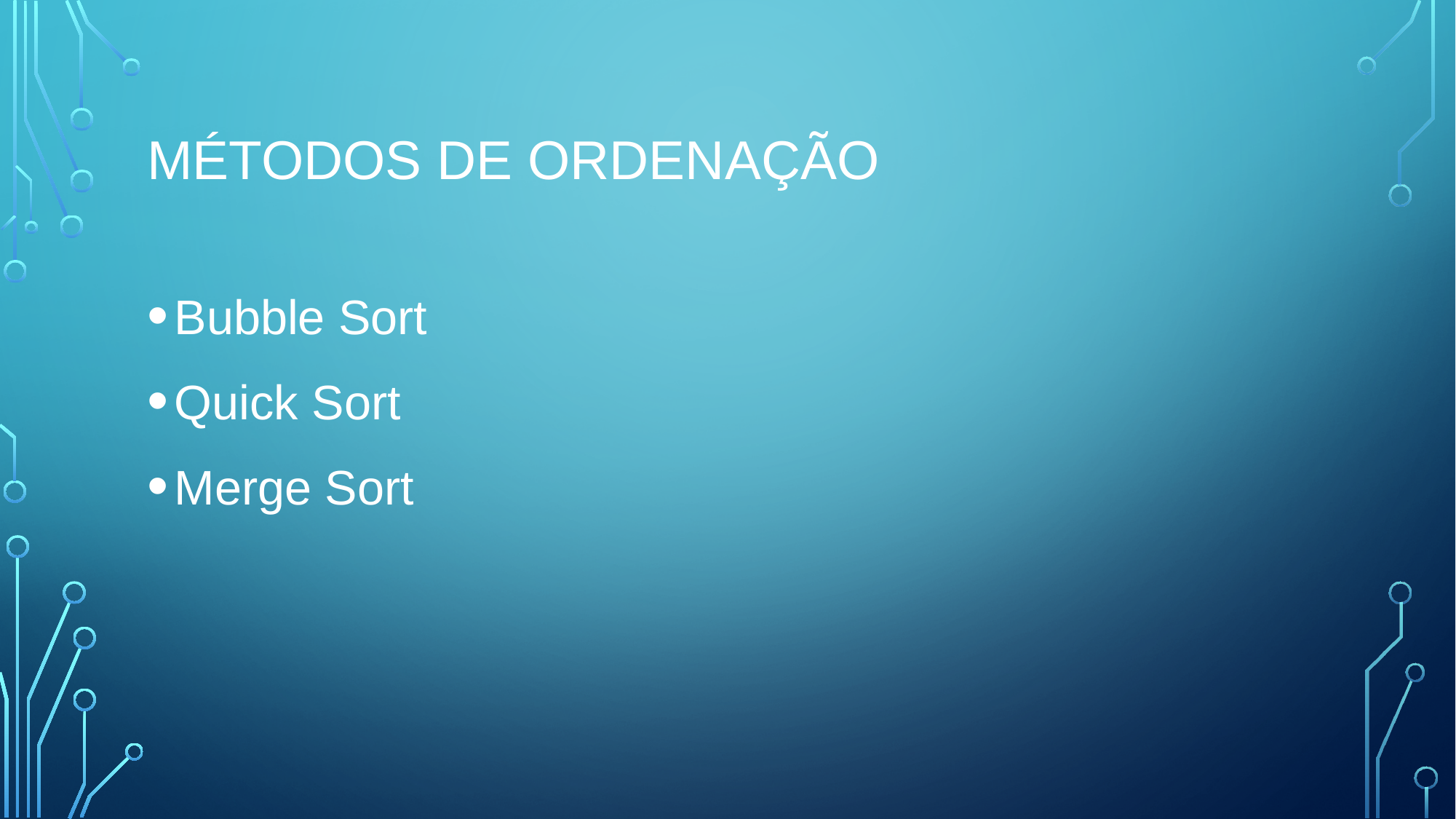

# Métodos de Ordenação
Bubble Sort
Quick Sort
Merge Sort